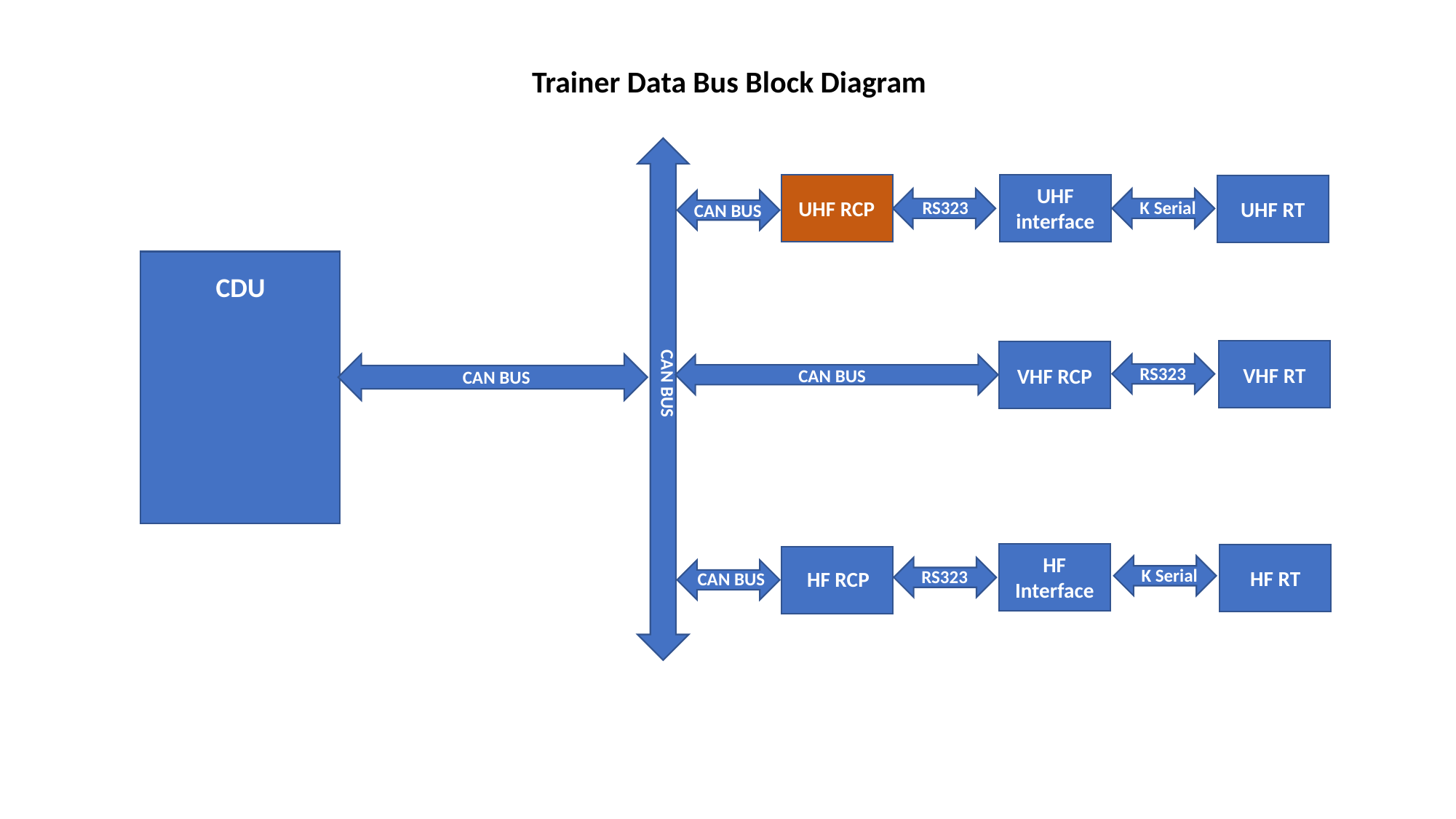

Trainer Data Bus Block Diagram

UHF interface
UHF RT

UHF RCP

RS323
K Serial
CAN BUS

CDU
CAN BUS
VHF RT
VHF RCP

RS323
CAN BUS
CAN BUS
HF Interface
HF RT

K Serial
RS323

HF RCP
CAN BUS